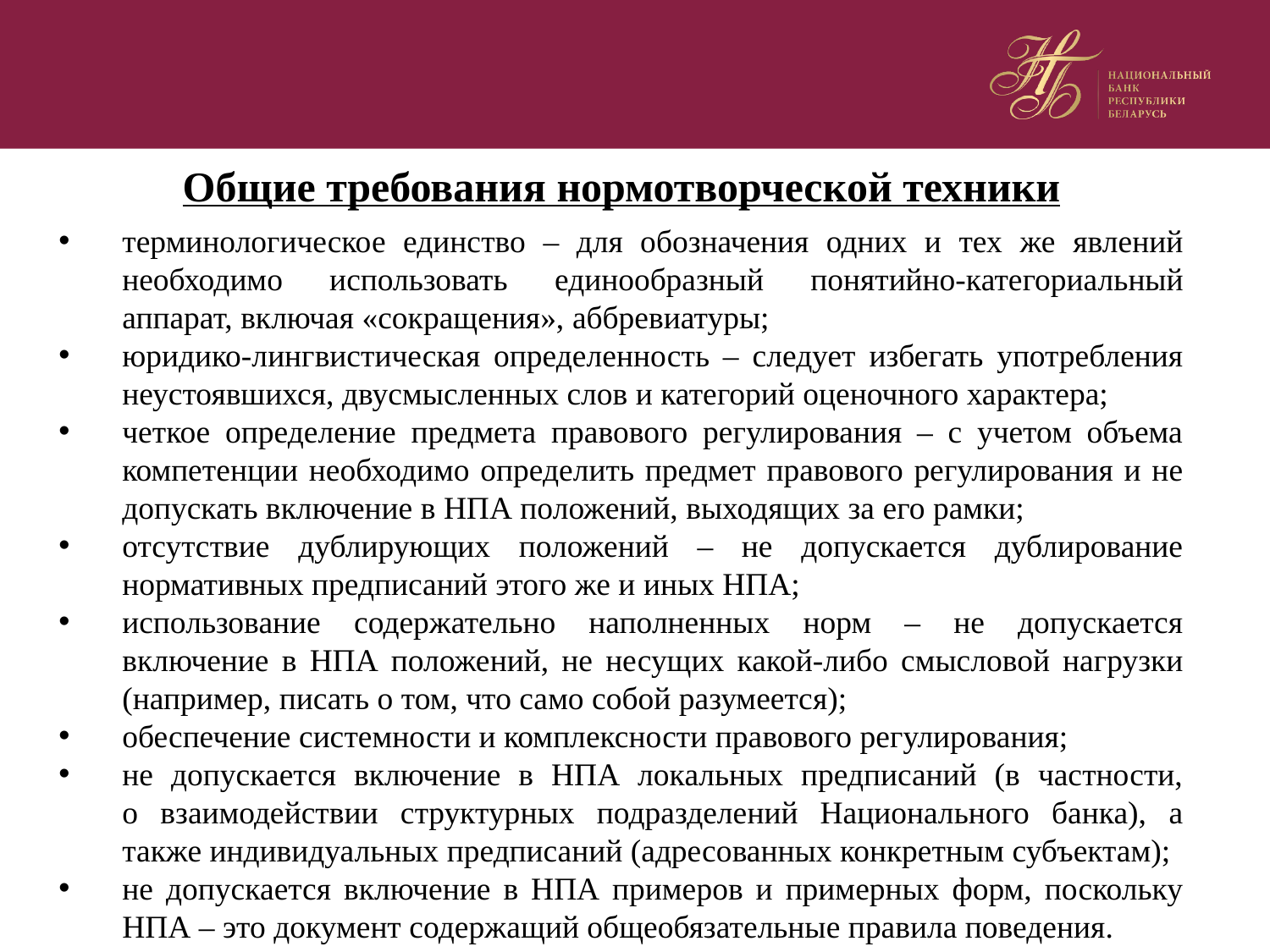

Общие требования нормотворческой техники
терминологическое единство – для обозначения одних и тех же явлений необходимо использовать единообразный понятийно-категориальный аппарат, включая «сокращения», аббревиатуры;
юридико-лингвистическая определенность – следует избегать употребления неустоявшихся, двусмысленных слов и категорий оценочного характера;
четкое определение предмета правового регулирования – с учетом объема компетенции необходимо определить предмет правового регулирования и не допускать включение в НПА положений, выходящих за его рамки;
отсутствие дублирующих положений – не допускается дублирование нормативных предписаний этого же и иных НПА;
использование содержательно наполненных норм – не допускается включение в НПА положений, не несущих какой-либо смысловой нагрузки (например, писать о том, что само собой разумеется);
обеспечение системности и комплексности правового регулирования;
не допускается включение в НПА локальных предписаний (в частности,
о взаимодействии структурных подразделений Национального банка), а также индивидуальных предписаний (адресованных конкретным субъектам);
не допускается включение в НПА примеров и примерных форм, поскольку НПА – это документ содержащий общеобязательные правила поведения.